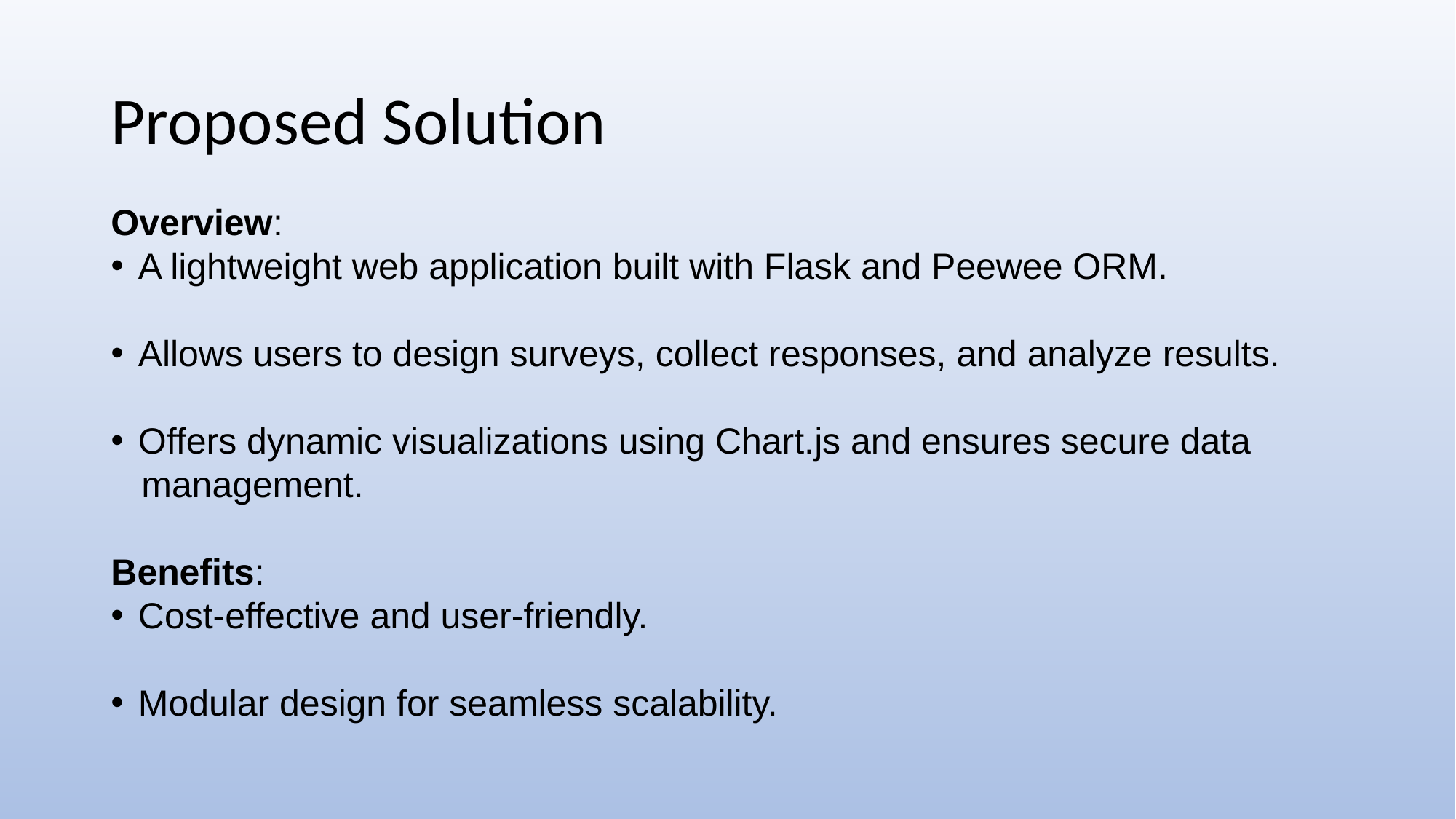

# Proposed Solution
Overview:
A lightweight web application built with Flask and Peewee ORM.

Allows users to design surveys, collect responses, and analyze results.

Offers dynamic visualizations using Chart.js and ensures secure data
   management.

Benefits:
Cost-effective and user-friendly.

Modular design for seamless scalability.